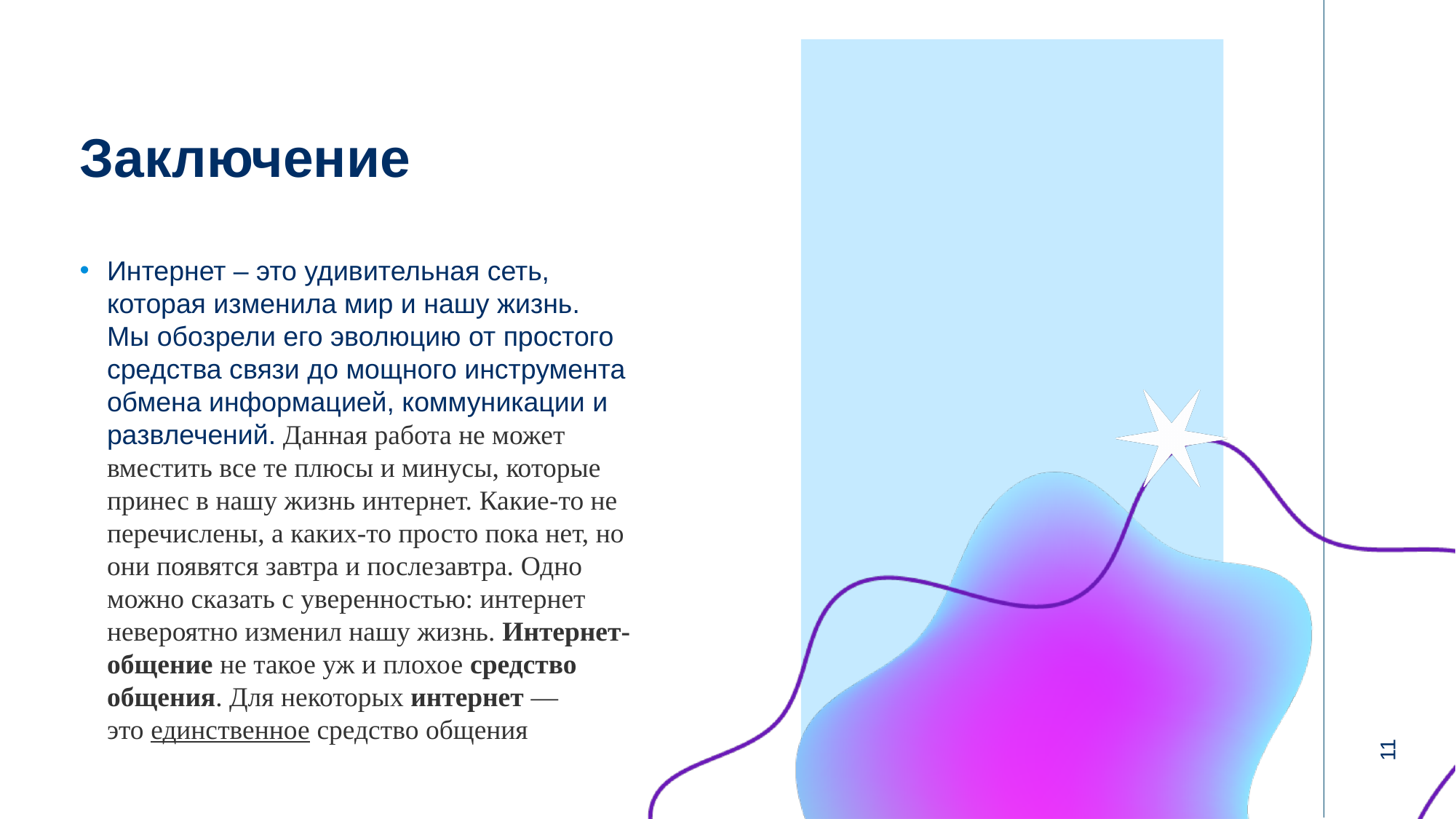

# Заключение
Интернет – это удивительная сеть, которая изменила мир и нашу жизнь.  Мы обозрели его эволюцию от простого средства связи до мощного инструмента обмена информацией, коммуникации и развлечений. Данная работа не может вместить все те плюсы и минусы, которые принес в нашу жизнь интернет. Какие-то не перечислены, а каких-то просто пока нет, но они появятся завтра и послезавтра. Одно можно сказать с уверенностью: интернет невероятно изменил нашу жизнь. Интернет-общение не такое уж и плохое средство общения. Для некоторых интернет — это единственное средство общения

11